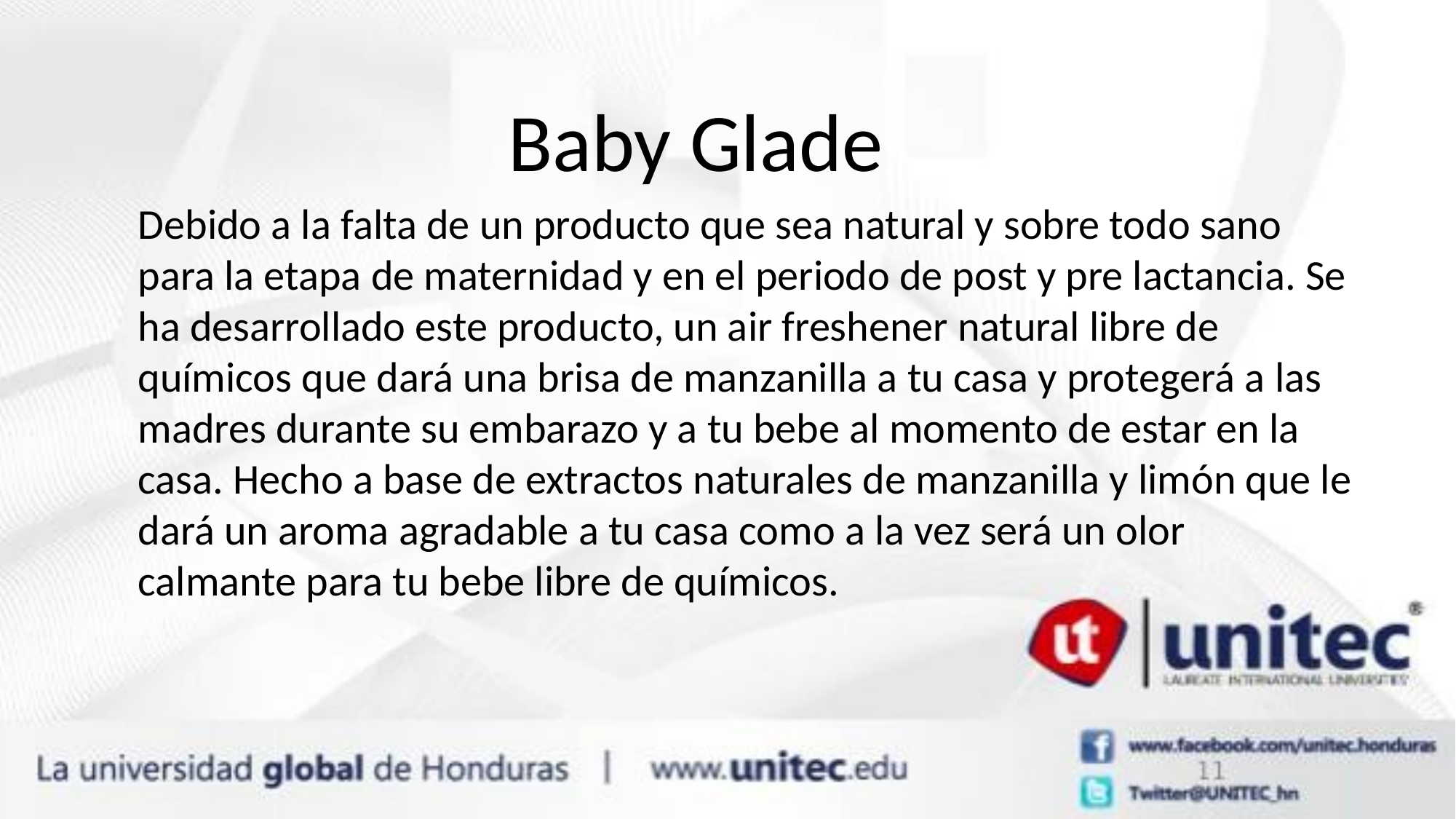

Baby Glade
Debido a la falta de un producto que sea natural y sobre todo sano para la etapa de maternidad y en el periodo de post y pre lactancia. Se ha desarrollado este producto, un air freshener natural libre de químicos que dará una brisa de manzanilla a tu casa y protegerá a las madres durante su embarazo y a tu bebe al momento de estar en la casa. Hecho a base de extractos naturales de manzanilla y limón que le dará un aroma agradable a tu casa como a la vez será un olor calmante para tu bebe libre de químicos.